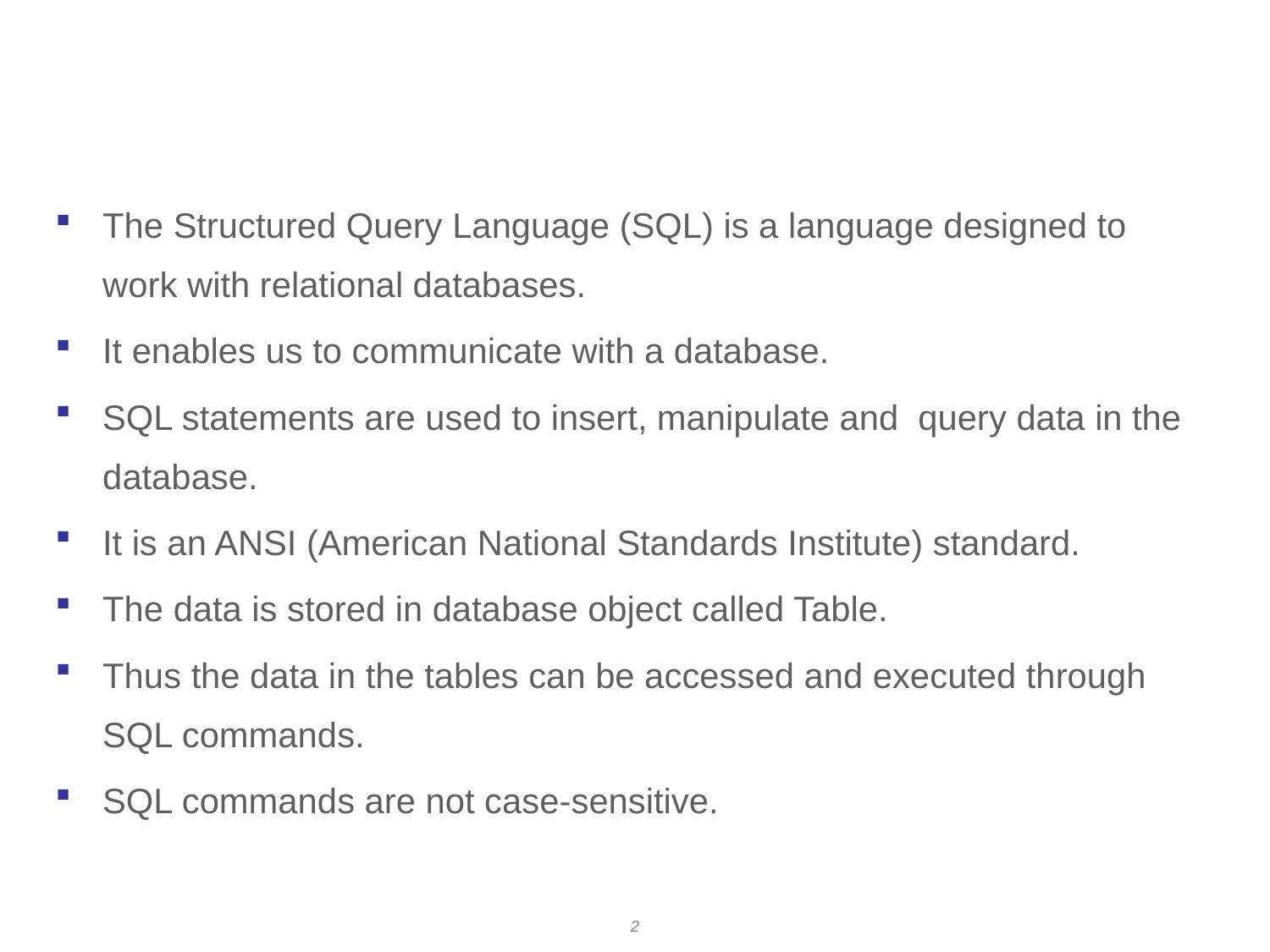

# SQL - Introduction
The Structured Query Language (SQL) is a language designed to work with relational databases.
It enables us to communicate with a database.
SQL statements are used to insert, manipulate and  query data in the database.
It is an ANSI (American National Standards Institute) standard.
The data is stored in database object called Table.
Thus the data in the tables can be accessed and executed through SQL commands.
SQL commands are not case-sensitive.

2